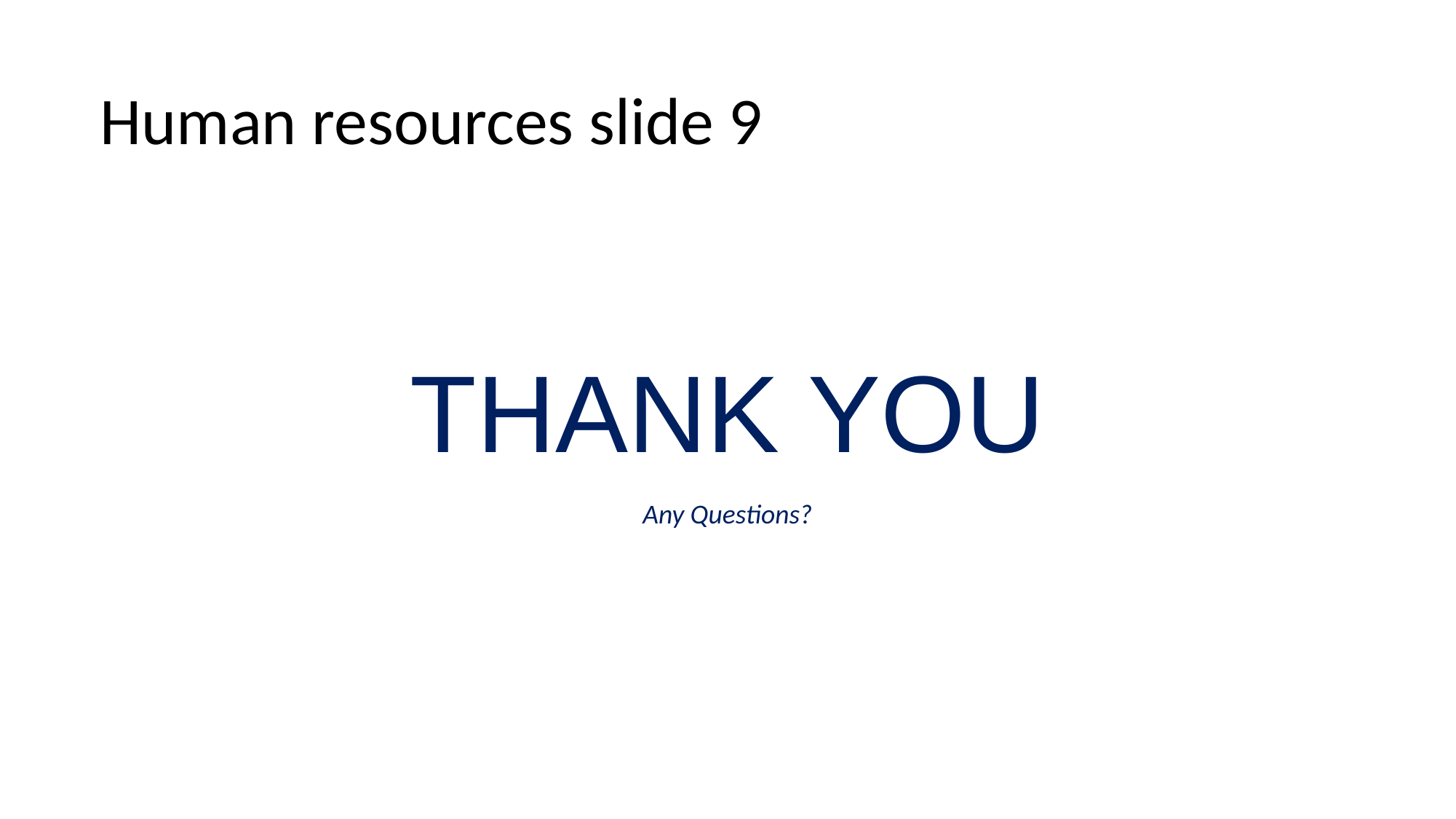

# Human resources slide 9
THANK YOU
Any Questions?